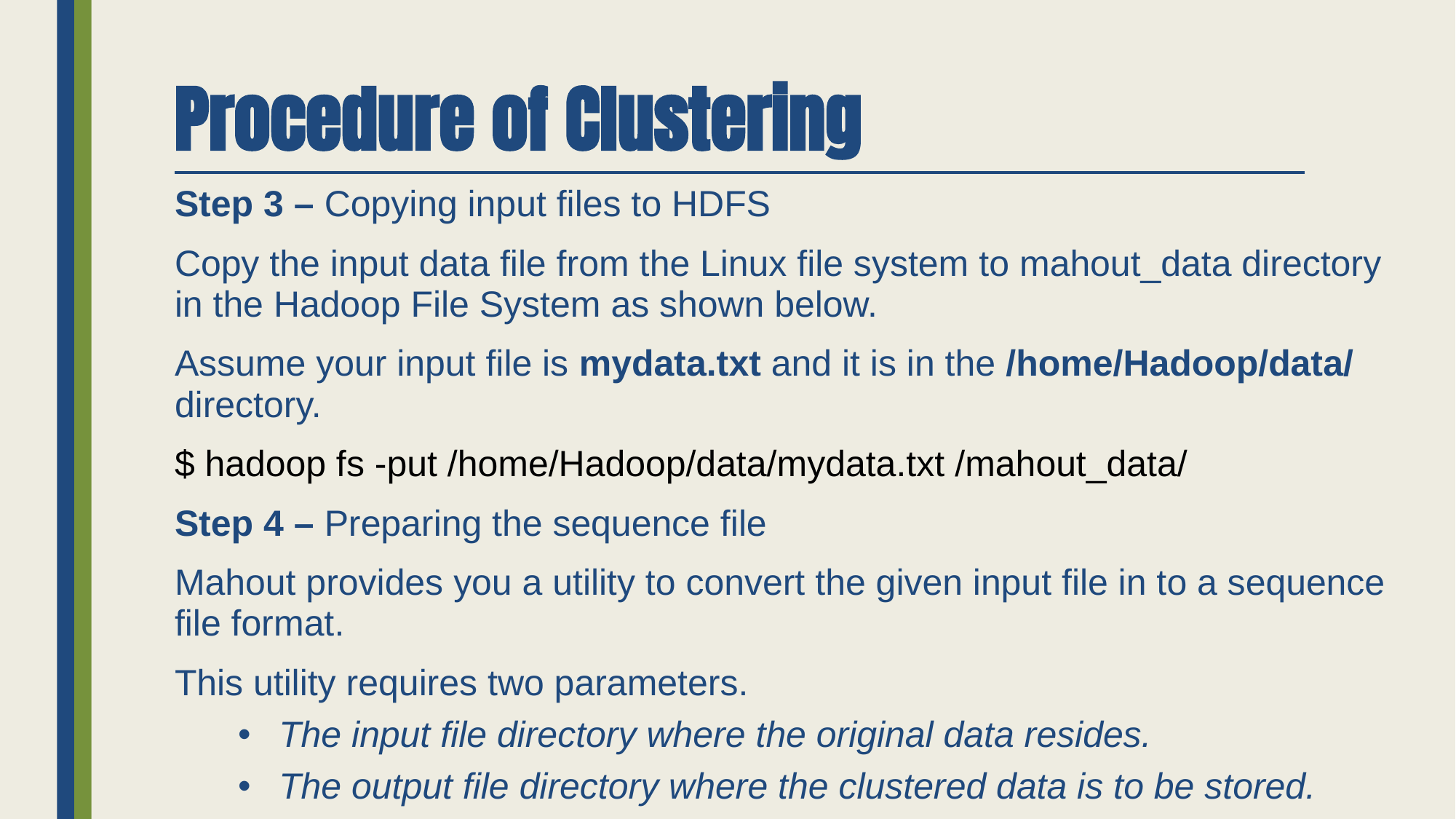

# Procedure of Clustering
Step 3 – Copying input files to HDFS
Copy the input data file from the Linux file system to mahout_data directory in the Hadoop File System as shown below.
Assume your input file is mydata.txt and it is in the /home/Hadoop/data/ directory.
$ hadoop fs -put /home/Hadoop/data/mydata.txt /mahout_data/
Step 4 – Preparing the sequence file
Mahout provides you a utility to convert the given input file in to a sequence file format.
This utility requires two parameters.
The input file directory where the original data resides.
The output file directory where the clustered data is to be stored.